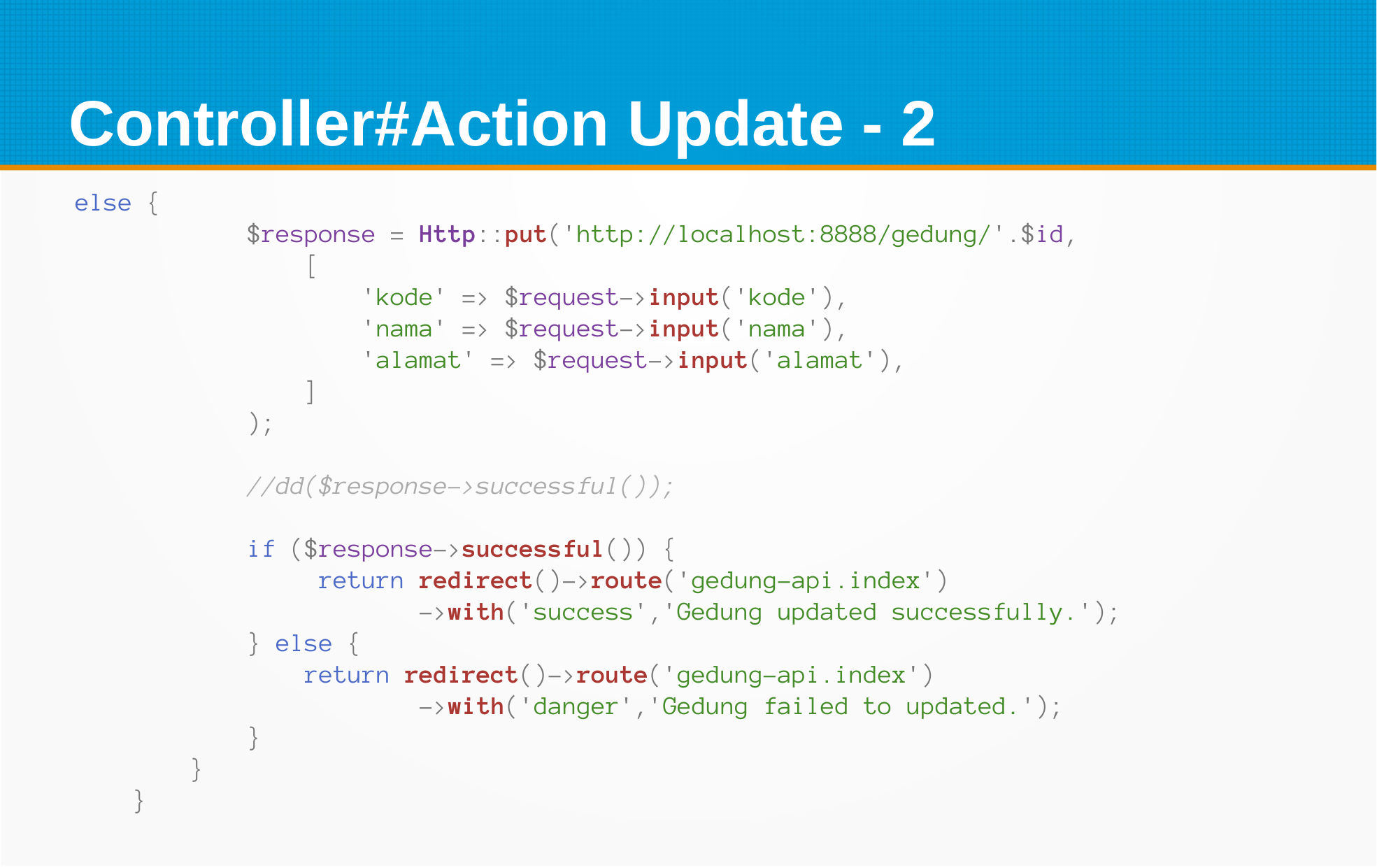

Controller#Action Update - 2
else {
            $response = Http::put('http://localhost:8888/gedung/'.$id,
                [
                    'kode' => $request->input('kode'),
                    'nama' => $request->input('nama'),
                    'alamat' => $request->input('alamat'),
                ]
            );

            //dd($response->successful());

            if ($response->successful()) {
                 return redirect()->route('gedung-api.index')
                        ->with('success','Gedung updated successfully.');
            } else {
                return redirect()->route('gedung-api.index')
                        ->with('danger','Gedung failed to updated.');
            }
        }
    }